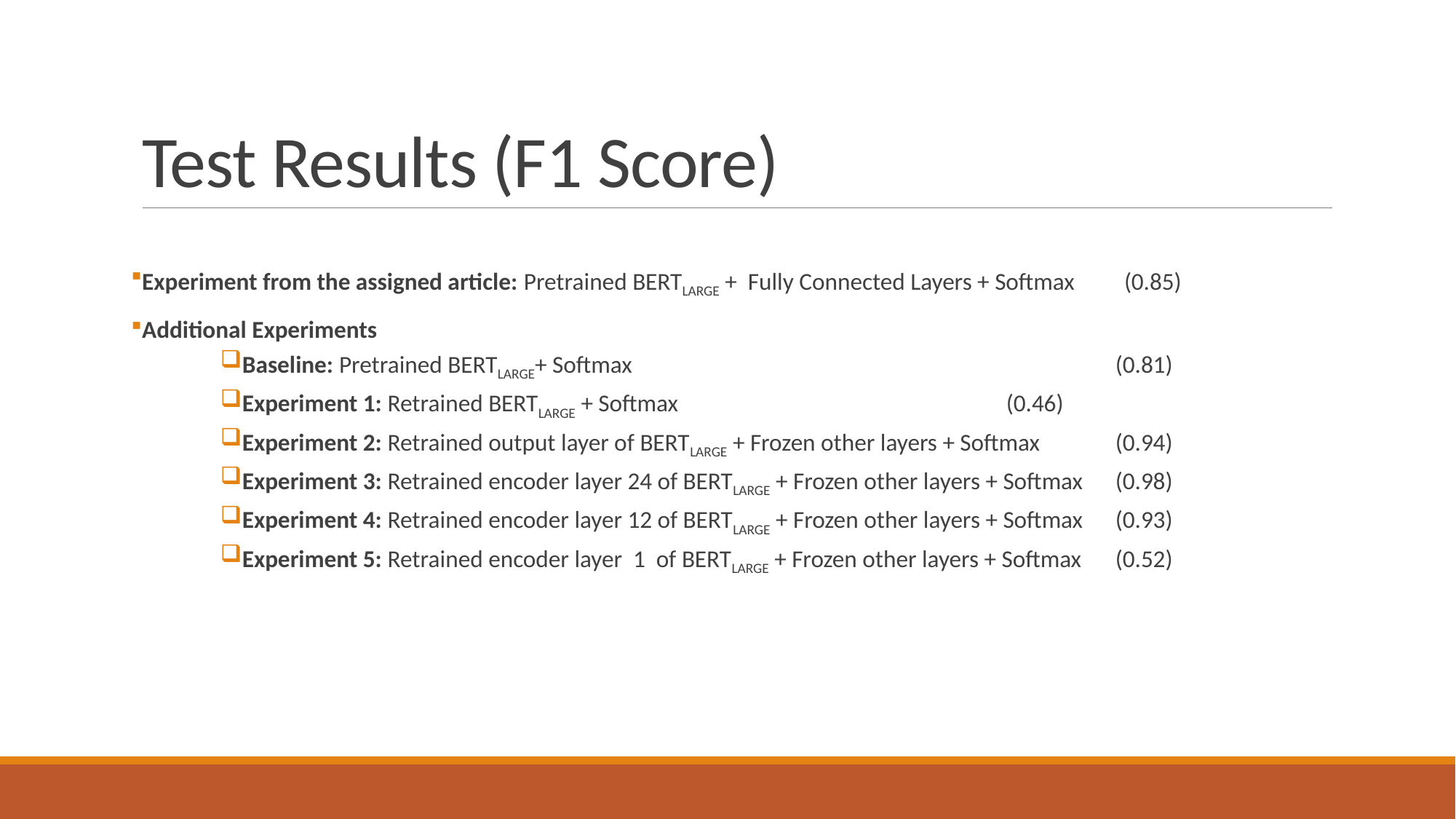

# Test Results (F1 Score)
Experiment from the assigned article: Pretrained BERTLARGE +  Fully Connected Layers + Softmax 	(0.85)
Additional Experiments
Baseline: Pretrained BERTLARGE+ Softmax					(0.81)
Experiment 1: Retrained BERTLARGE + Softmax				(0.46)
Experiment 2: Retrained output layer of BERTLARGE + Frozen other layers + Softmax	(0.94)
Experiment 3: Retrained encoder layer 24 of BERTLARGE + Frozen other layers + Softmax	(0.98)
Experiment 4: Retrained encoder layer 12 of BERTLARGE + Frozen other layers + Softmax	(0.93)
Experiment 5: Retrained encoder layer  1  of BERTLARGE + Frozen other layers + Softmax	(0.52)